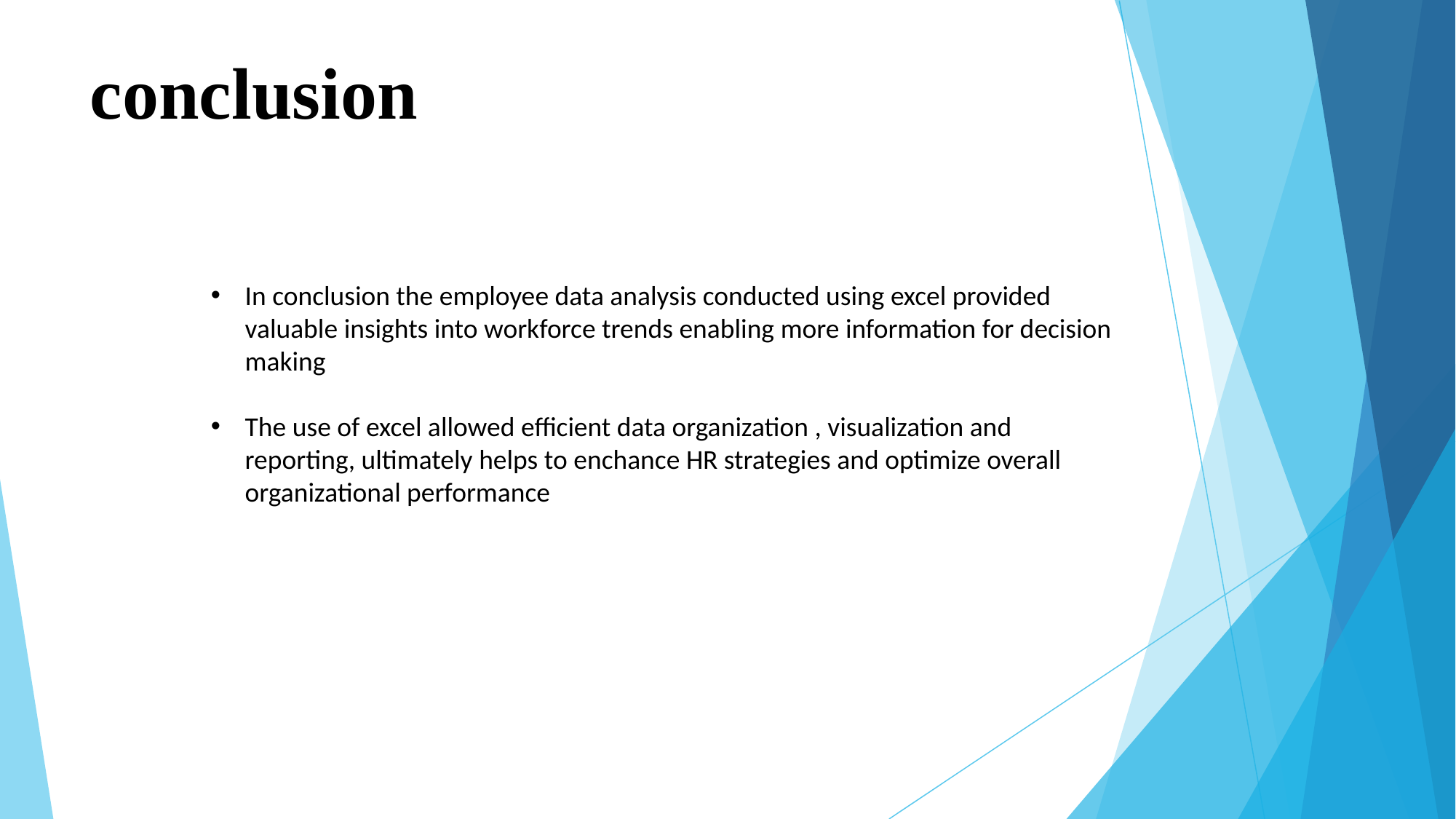

# conclusion
In conclusion the employee data analysis conducted using excel provided valuable insights into workforce trends enabling more information for decision making

The use of excel allowed efficient data organization , visualization and reporting, ultimately helps to enchance HR strategies and optimize overall organizational performance